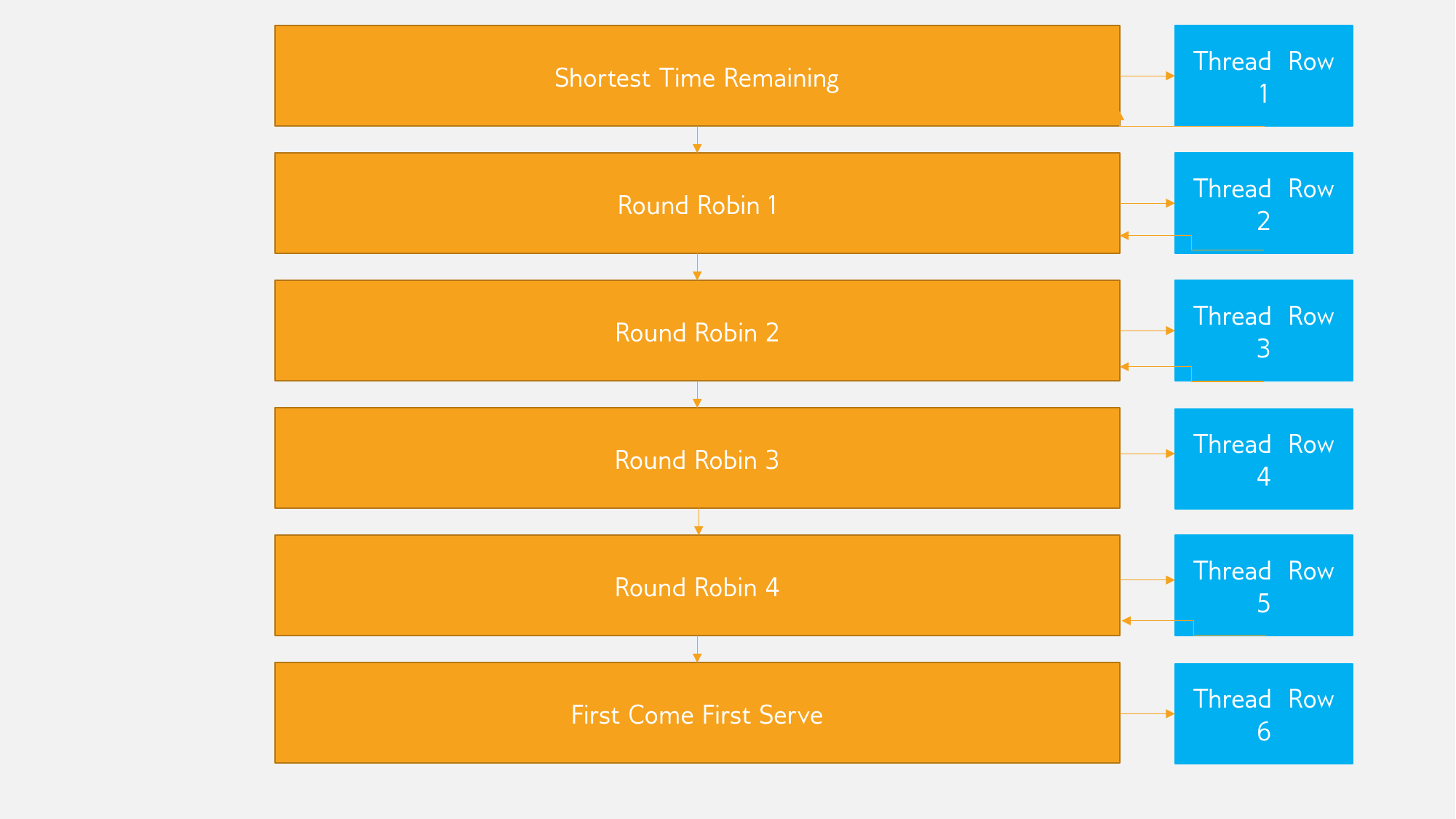

Shortest Time Remaining
Thread  Row 1
Thread  Row 2
Round Robin 1
Thread  Row 3
Round Robin 2
Round Robin 3
Thread  Row 4
Thread  Row 5
Round Robin 4
First Come First Serve
Thread  Row 6